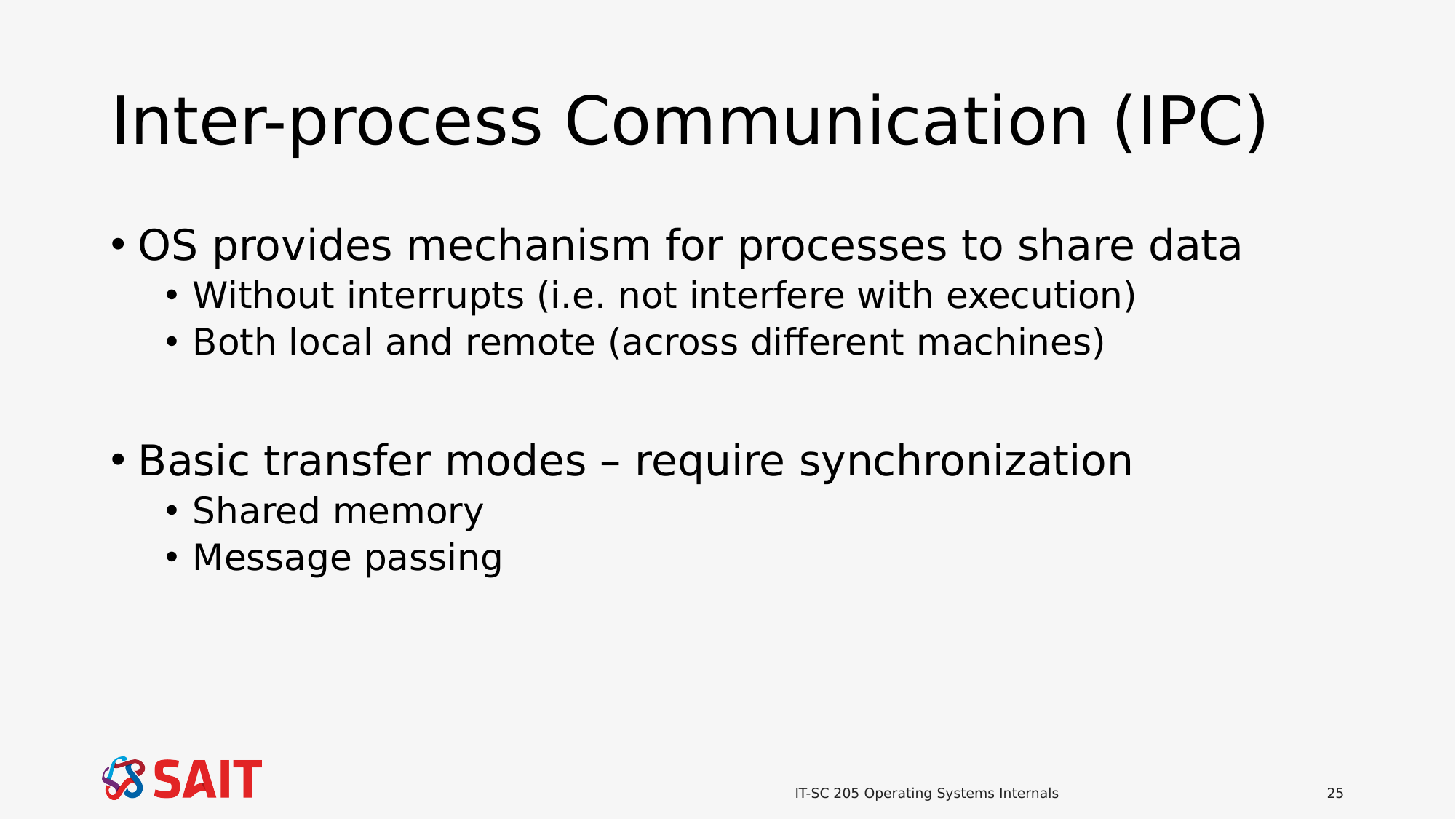

# Inter-process Communication (IPC)
OS provides mechanism for processes to share data
Without interrupts (i.e. not interfere with execution)
Both local and remote (across different machines)

Basic transfer modes – require synchronization
Shared memory
Message passing
IT-SC 205 Operating Systems Internals
25